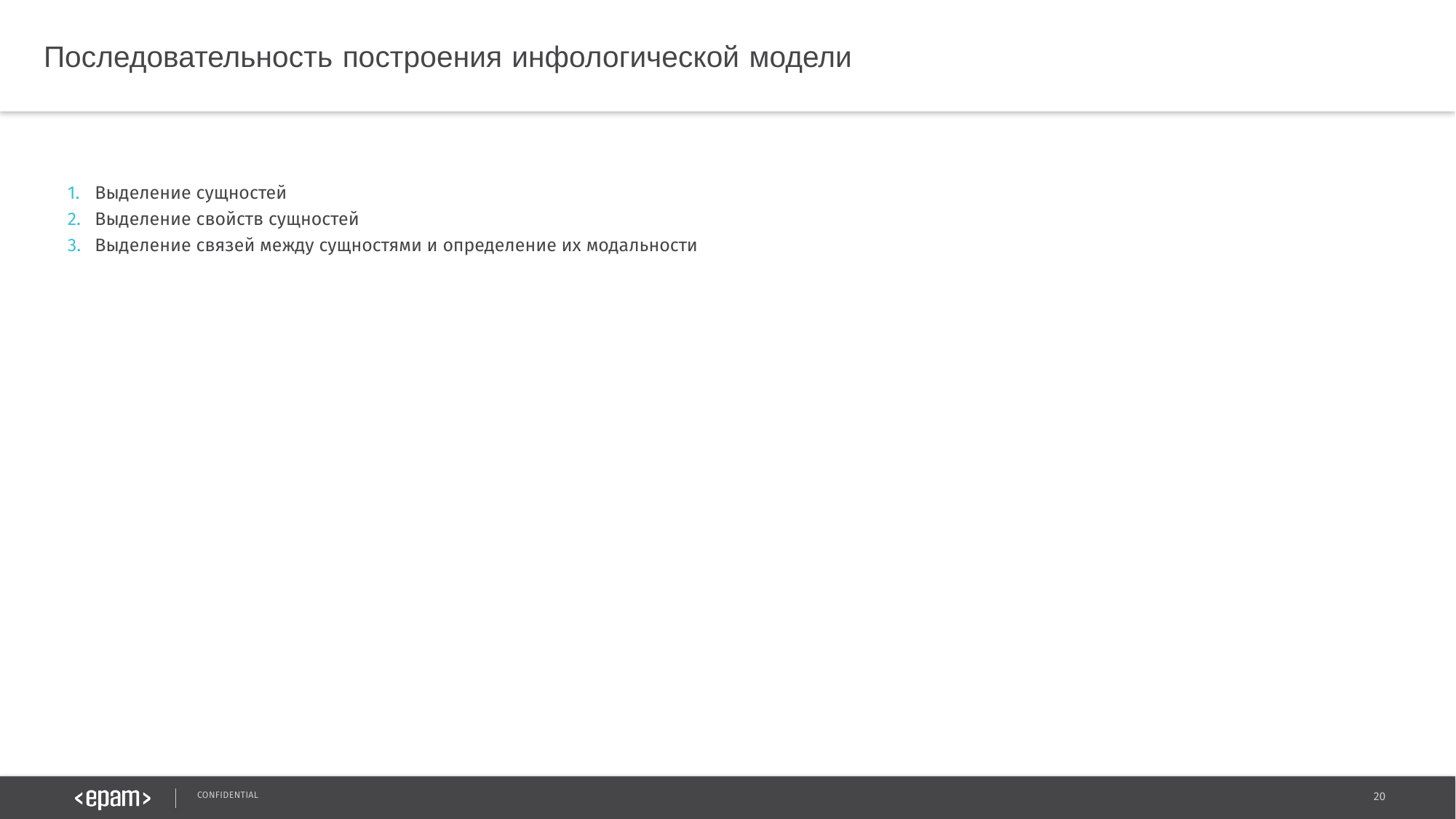

Последовательность построения инфологической модели
Выделение сущностей
Выделение свойств сущностей
Выделение связей между сущностями и определение их модальности